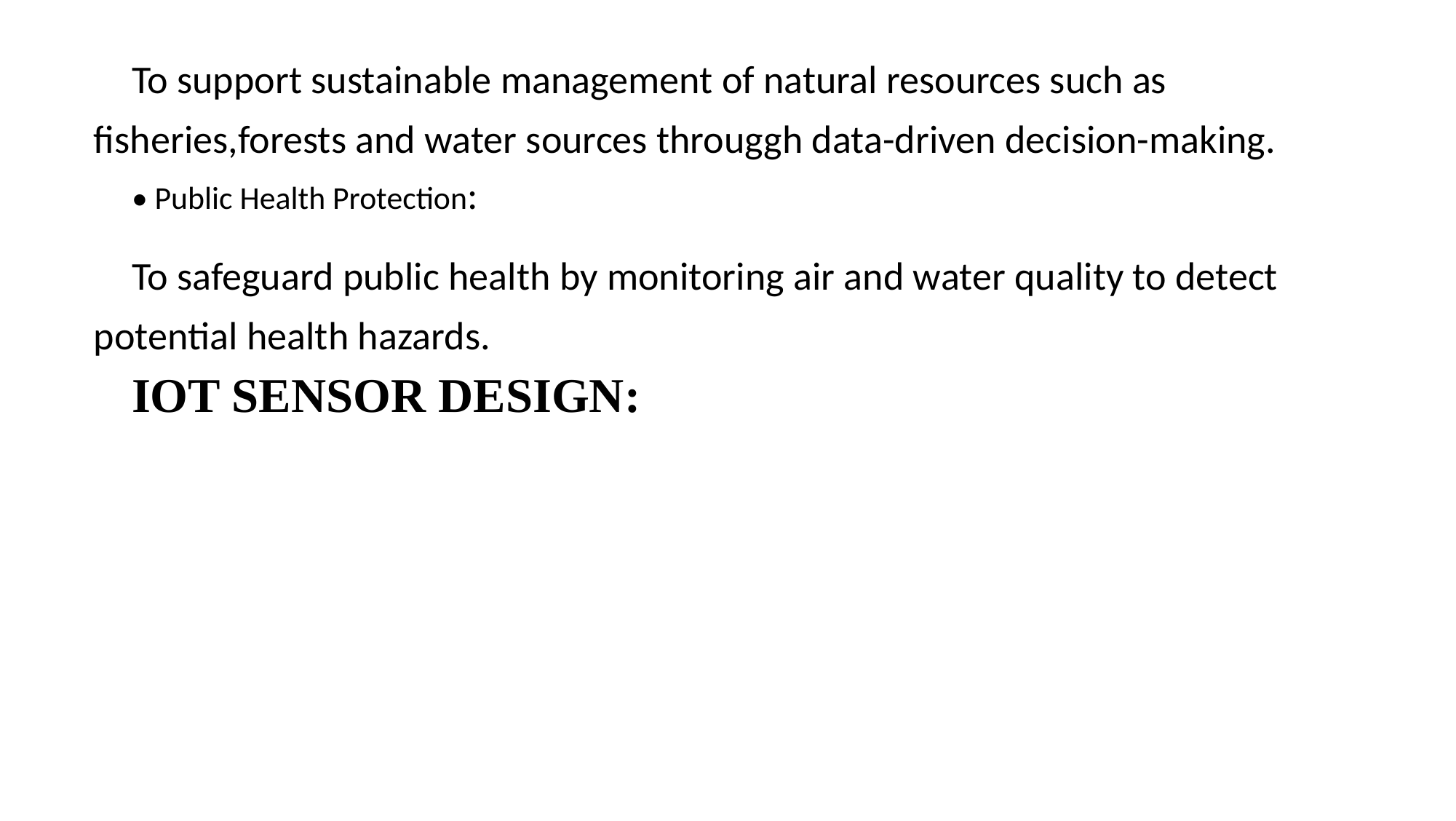

To support sustainable management of natural resources such as fisheries,forests and water sources througgh data-driven decision-making.
• Public Health Protection:
To safeguard public health by monitoring air and water quality to detect potential health hazards.
IOT SENSOR DESIGN: